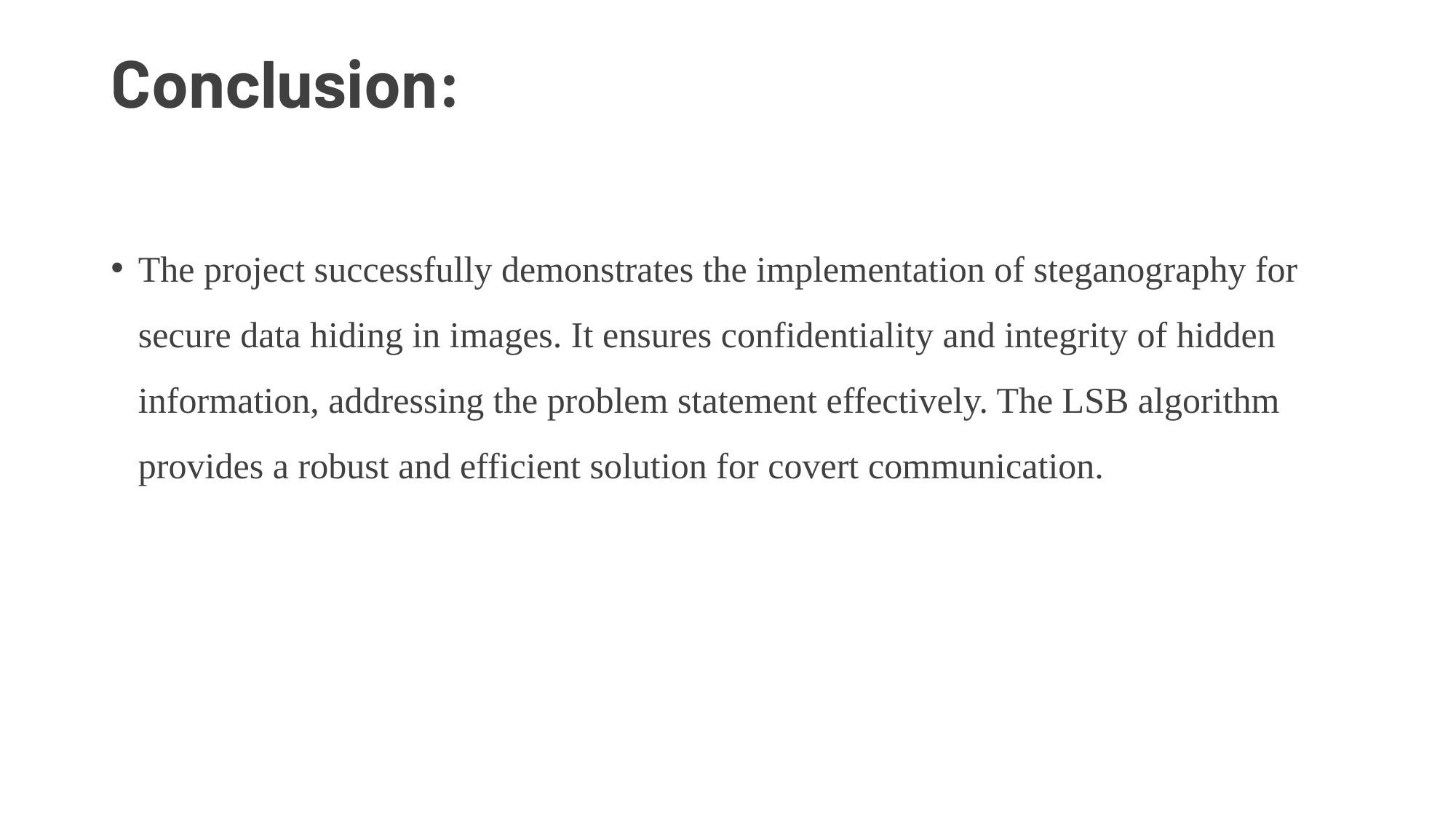

# Conclusion:

The project successfully demonstrates the implementation of steganography for secure data hiding in images. It ensures confidentiality and integrity of hidden information, addressing the problem statement effectively. The LSB algorithm provides a robust and efficient solution for covert communication.